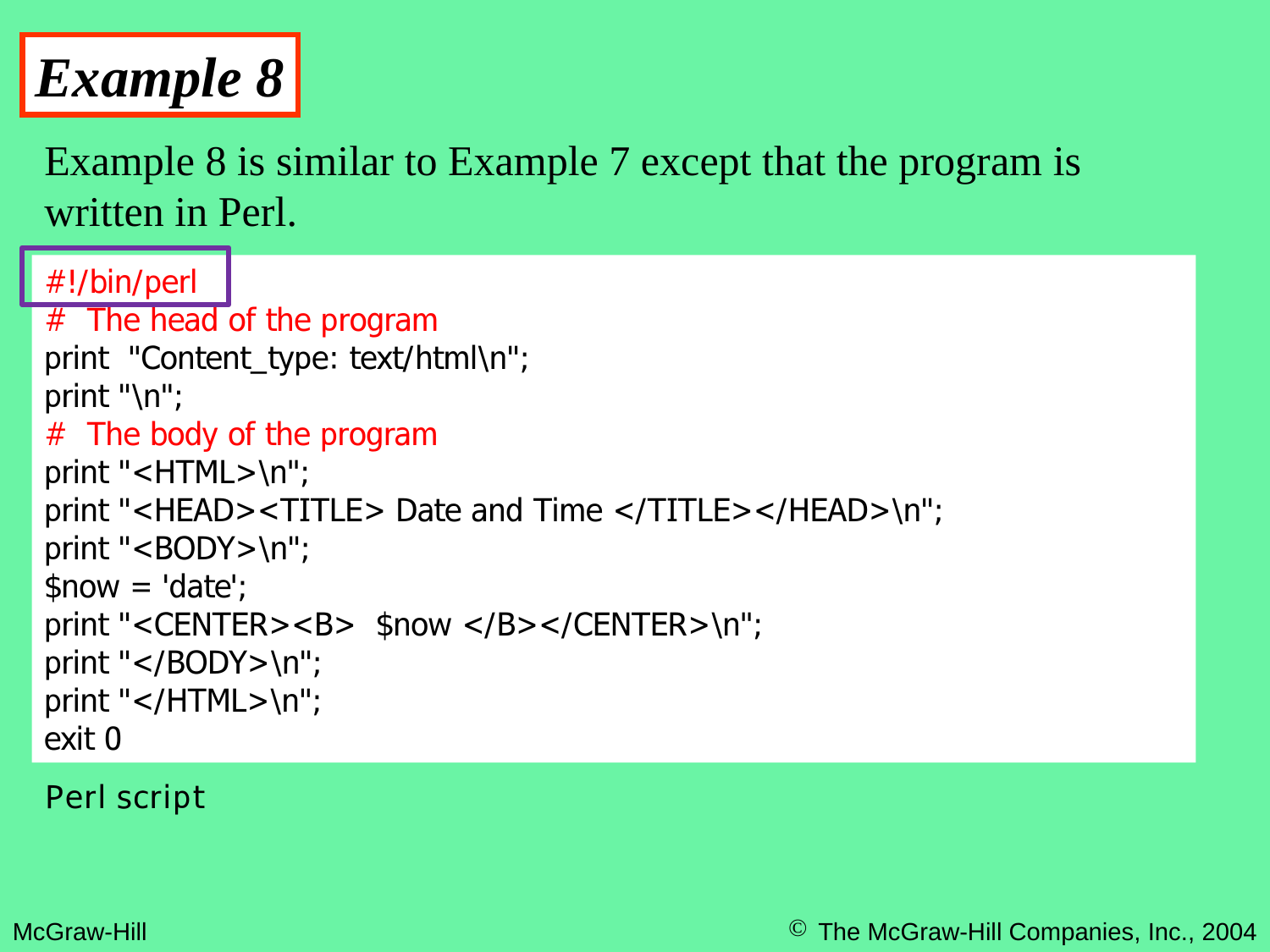

Example 8
Example 8 is similar to Example 7 except that the program is written in Perl.

#!/bin/perl
#  The head of the program
print  "Content_type: text/html\n";
print "\n";
#  The body of the program
print "<HTML>\n";
print "<HEAD><TITLE> Date and Time </TITLE></HEAD>\n";
print "<BODY>\n";
$now = 'date';
print "<CENTER><B>  $now </B></CENTER>\n";
print "</BODY>\n";
print "</HTML>\n";
exit 0
Perl script